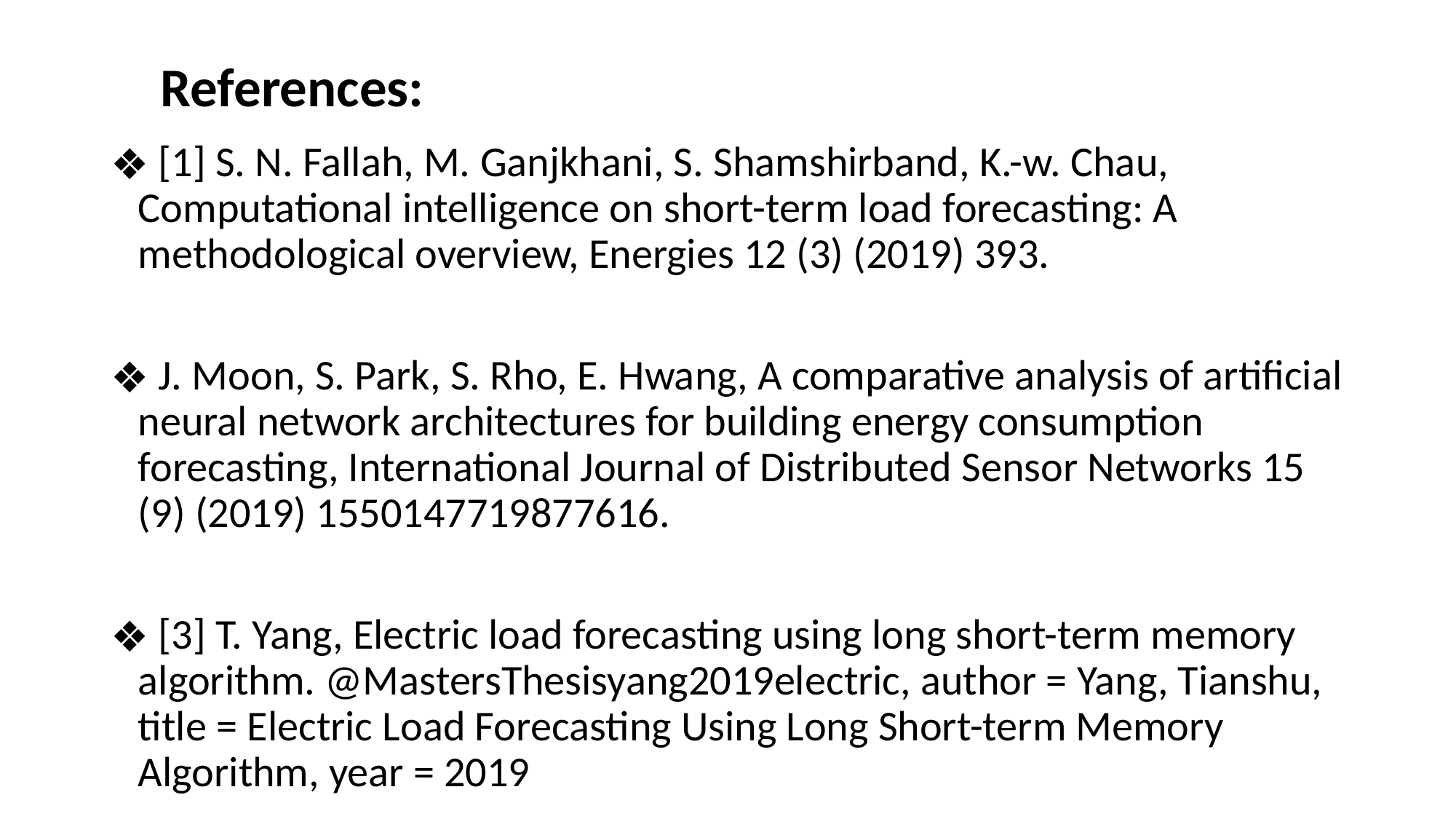

# References:
 [1] S. N. Fallah, M. Ganjkhani, S. Shamshirband, K.-w. Chau, Computational intelligence on short-term load forecasting: A methodological overview, Energies 12 (3) (2019) 393.

 J. Moon, S. Park, S. Rho, E. Hwang, A comparative analysis of artificial neural network architectures for building energy consumption forecasting, International Journal of Distributed Sensor Networks 15 (9) (2019) 1550147719877616.

 [3] T. Yang, Electric load forecasting using long short-term memory algorithm. @MastersThesisyang2019electric, author = Yang, Tianshu, title = Electric Load Forecasting Using Long Short-term Memory Algorithm, year = 2019